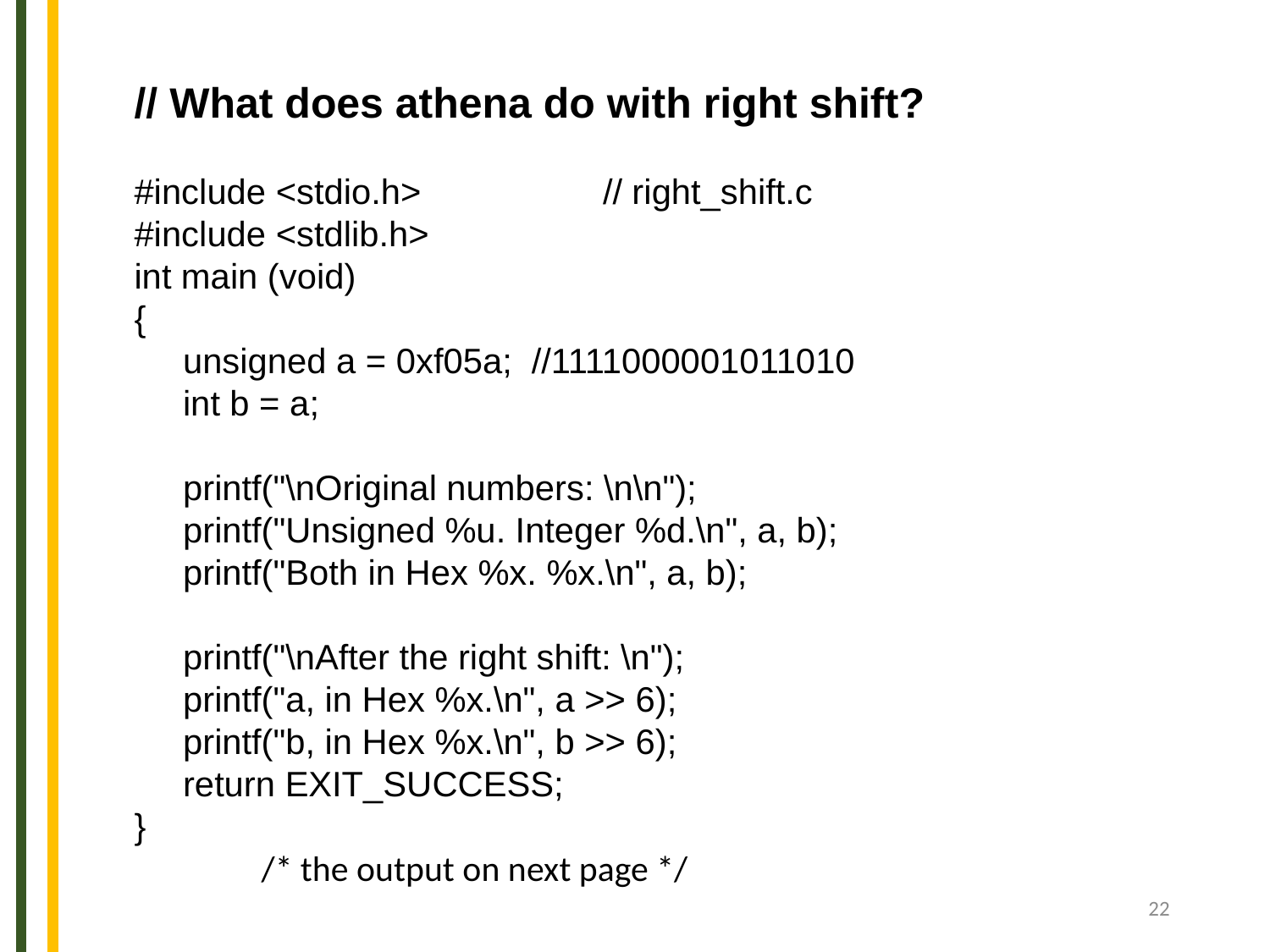

// What does athena do with right shift?

#include <stdio.h>	         // right_shift.c
#include <stdlib.h>
int main (void)
{
     unsigned a = 0xf05a;  //1111000001011010
     int b = a;

     printf("\nOriginal numbers: \n\n");
     printf("Unsigned %u. Integer %d.\n", a, b);
     printf("Both in Hex %x. %x.\n", a, b);

     printf("\nAfter the right shift: \n");
     printf("a, in Hex %x.\n", a >> 6);
     printf("b, in Hex %x.\n", b >> 6);
     return EXIT_SUCCESS;
}
	/* the output on next page */

22